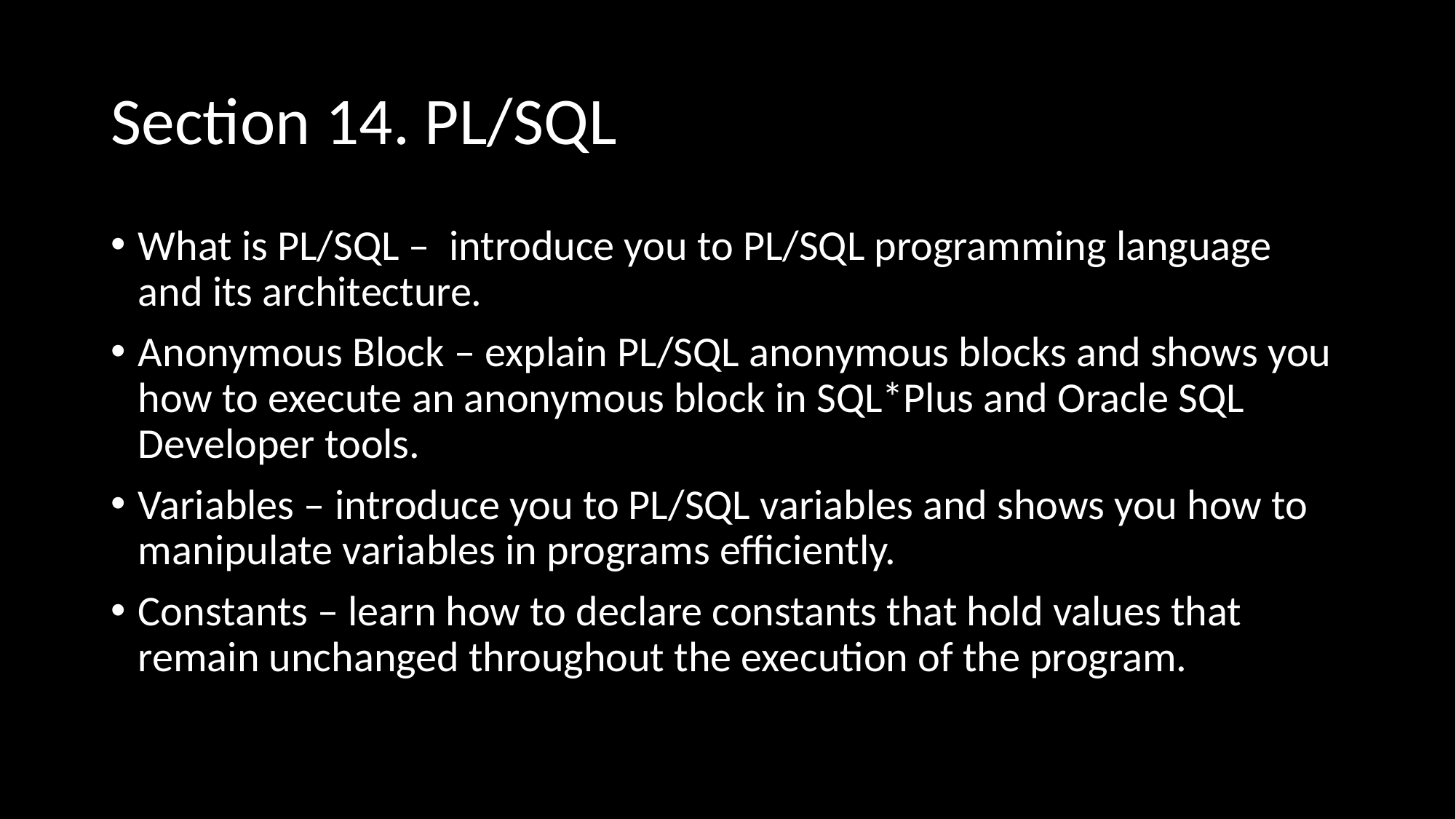

# Section 14. PL/SQL
What is PL/SQL –  introduce you to PL/SQL programming language and its architecture.
Anonymous Block – explain PL/SQL anonymous blocks and shows you how to execute an anonymous block in SQL*Plus and Oracle SQL Developer tools.
Variables – introduce you to PL/SQL variables and shows you how to manipulate variables in programs efficiently.
Constants – learn how to declare constants that hold values that remain unchanged throughout the execution of the program.